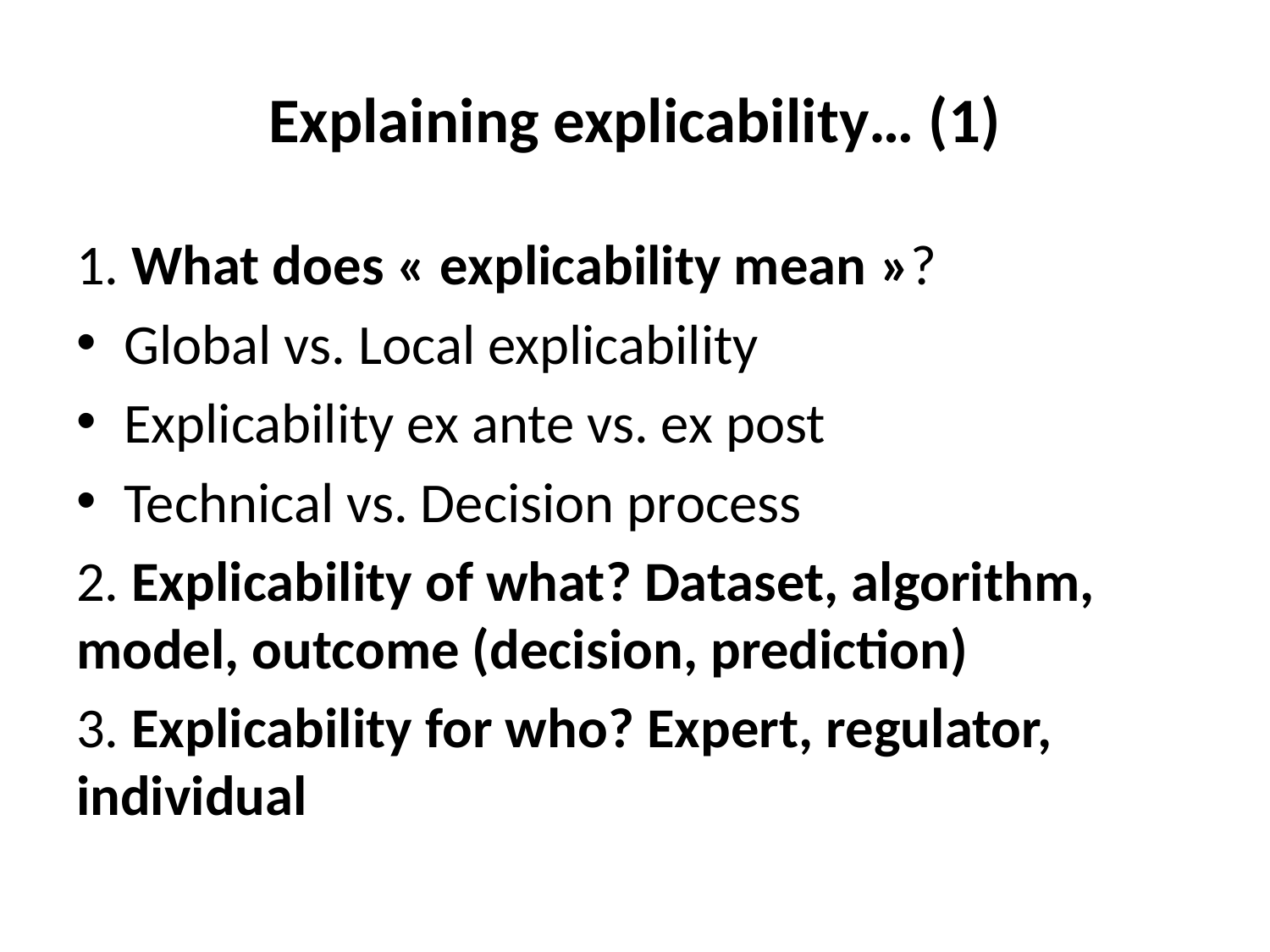

# Explaining explicability… (1)
1. What does « explicability mean »?
Global vs. Local explicability
Explicability ex ante vs. ex post
Technical vs. Decision process
2. Explicability of what? Dataset, algorithm, model, outcome (decision, prediction)
3. Explicability for who? Expert, regulator, individual